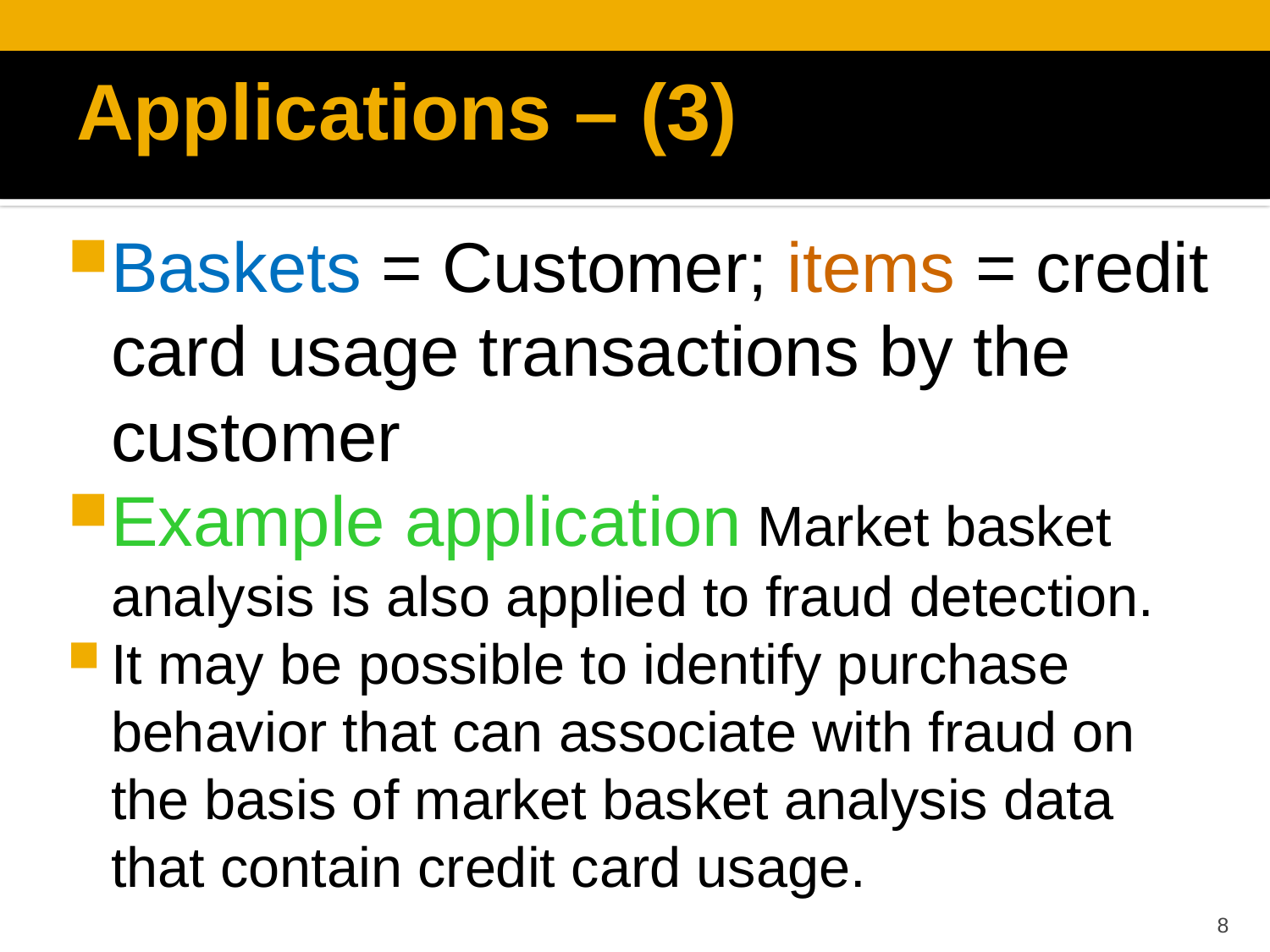

# Applications – (3)
Baskets = Customer; items = credit card usage transactions by the customer
Example application Market basket analysis is also applied to fraud detection.
It may be possible to identify purchase behavior that can associate with fraud on the basis of market basket analysis data that contain credit card usage.
8